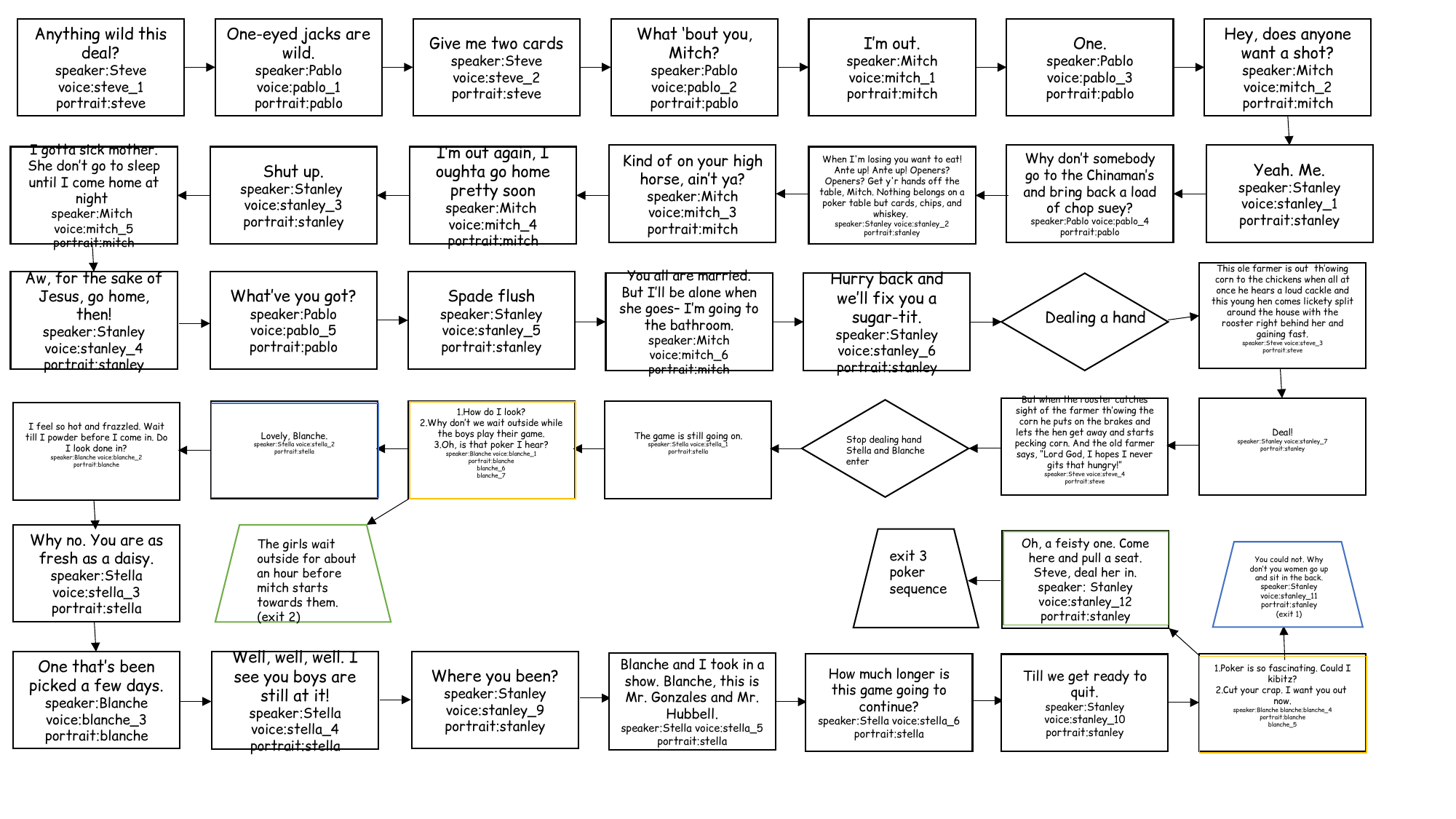

One-eyed jacks are wild.
speaker:Pablo voice:pablo_1
portrait:pablo
Give me two cards
speaker:Steve voice:steve_2
portrait:steve
What ‘bout you, Mitch?
speaker:Pablo voice:pablo_2
portrait:pablo
One.
speaker:Pablo voice:pablo_3
portrait:pablo
Hey, does anyone want a shot?
speaker:Mitch voice:mitch_2
portrait:mitch
Anything wild this deal?
speaker:Steve voice:steve_1
portrait:steve
I’m out.
speaker:Mitch voice:mitch_1
portrait:mitch
Kind of on your high horse, ain’t ya?
speaker:Mitch voice:mitch_3
portrait:mitch
Why don’t somebody go to the Chinaman’s and bring back a load of chop suey?
speaker:Pablo voice:pablo_4
portrait:pablo
Yeah. Me.
speaker:Stanley voice:stanley_1
portrait:stanley
I gotta sick mother. She don’t go to sleep until I come home at night
speaker:Mitch  voice:mitch_5
portrait:mitch
Shut up.
speaker:Stanley  voice:stanley_3
portrait:stanley
I’m out again, I oughta go home pretty soon
speaker:Mitch  voice:mitch_4
portrait:mitch
When I'm losing you want to eat! Ante up! Ante up! Openers? Openers? Get y'r hands off the table, Mitch. Nothing belongs on a poker table but cards, chips, and whiskey.
speaker:Stanley voice:stanley_2
portrait:stanley
This ole farmer is out  th’owing corn to the chickens when all at once he hears a loud cackle and this young hen comes lickety split around the house with the rooster right behind her and gaining fast.
speaker:Steve voice:steve_3
portrait:steve

Aw, for the sake of Jesus, go home, then!
speaker:Stanley voice:stanley_4
portrait:stanley
Spade flush
speaker:Stanley voice:stanley_5
portrait:stanley
What’ve you got?
speaker:Pablo voice:pablo_5
portrait:pablo
Hurry back and we’ll fix you a sugar-tit.
speaker:Stanley voice:stanley_6
portrait:stanley

You all are married. But I’ll be alone when she goes– I’m going to the bathroom.
speaker:Mitch voice:mitch_6
portrait:mitch
Dealing a hand
But when the rooster catches sight of the farmer th’owing the corn he puts on the brakes and lets the hen get away and starts pecking corn. And the old farmer says, “Lord God, I hopes I never gits that hungry!”
speaker:Steve voice:steve_4
portrait:steve

Deal!
speaker:Stanley voice:stanley_7
portrait:stanley

The game is still going on.
speaker:Stella voice:stella_1
portrait:stella

Lovely, Blanche.
speaker:Stella voice:stella_2
portrait:stella

1.How do I look?
2.Why don’t we wait outside while the boys play their game.
3.Oh, is that poker I hear?
speaker:Blanche voice:blanche_1
portrait:blanche
blanche_6
blanche_7

|  |
| --- |
I feel so hot and frazzled. Wait till I powder before I come in. Do I look done in?
speaker:Blanche voice:blanche_2
portrait:blanche

|  |
| --- |
Stop dealing hand
Stella and Blanche enter

Why no. You are as fresh as a daisy.
speaker:Stella voice:stella_3
portrait:stella

Oh, a feisty one. Come here and pull a seat. Steve, deal her in.
speaker: Stanley
voice:stanley_12
portrait:stanley
The girls wait outside for about an hour before mitch starts towards them.
(exit 2)
|  |
| --- |
exit 3
poker sequence

You could not. Why don’t you women go up and sit in the back.
speaker:Stanley voice:stanley_11
portrait:stanley
(exit 1)
One that’s been picked a few days.
speaker:Blanche voice:blanche_3
portrait:blanche
Where you been?
speaker:Stanley voice:stanley_9
portrait:stanley
Well, well, well. I see you boys are still at it!
speaker:Stella voice:stella_4
portrait:stella
Blanche and I took in a show. Blanche, this is Mr. Gonzales and Mr. Hubbell.
speaker:Stella voice:stella_5
portrait:stella
How much longer is this game going to continue?
speaker:Stella voice:stella_6
portrait:stella
1.Poker is so fascinating. Could I kibitz?
2.Cut your crap. I want you out  now.
speaker:Blanche blanche:blanche_4
portrait:blanche
blanche_5

Till we get ready to quit.
speaker:Stanley voice:stanley_10
portrait:stanley
|  |
| --- |